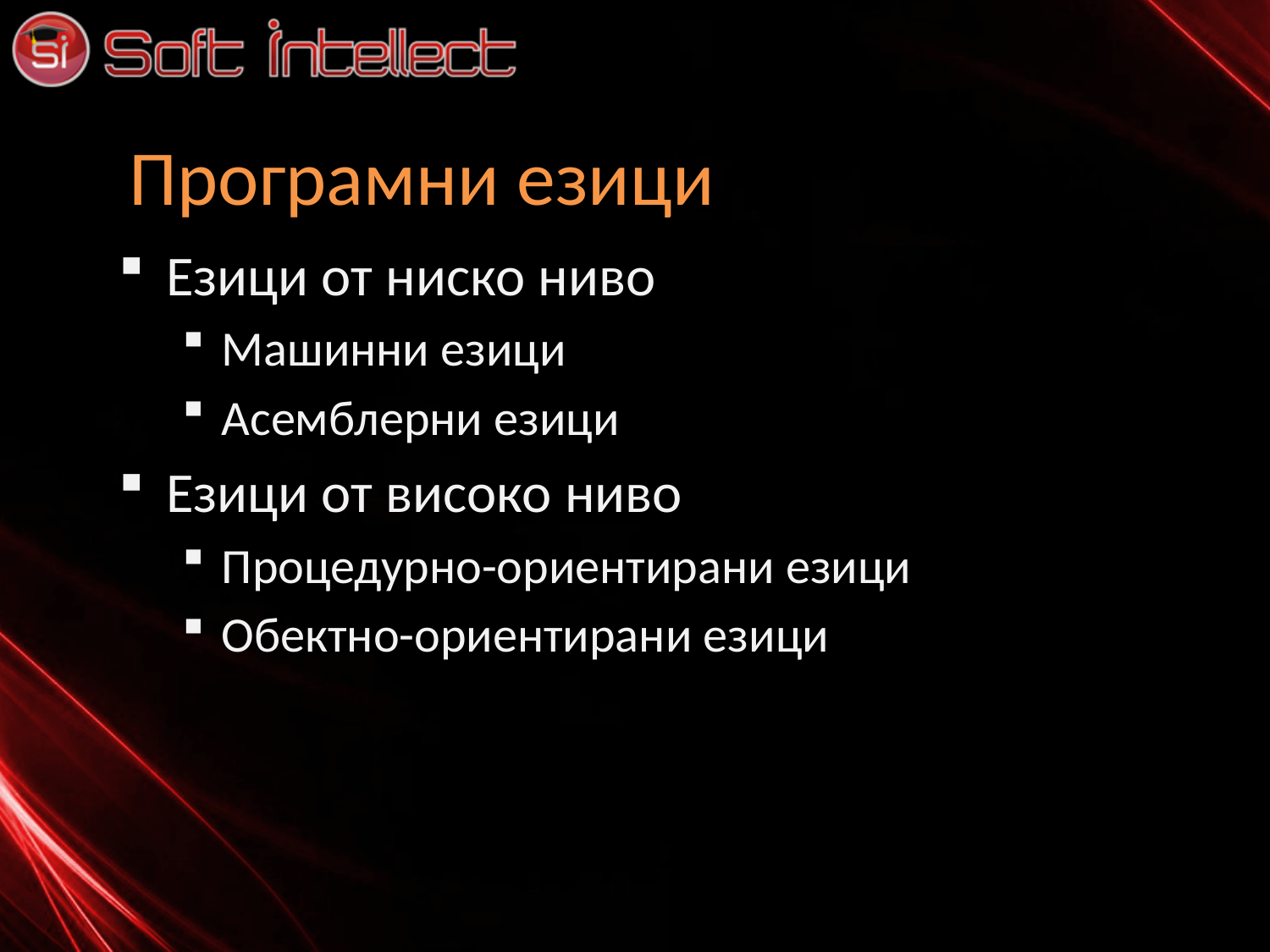

# Програмни езици
Езици от ниско ниво
Машинни езици
Aсемблерни езици
Езици от високо ниво
Процедурно-ориентирани езици
Обектно-ориентирани езици